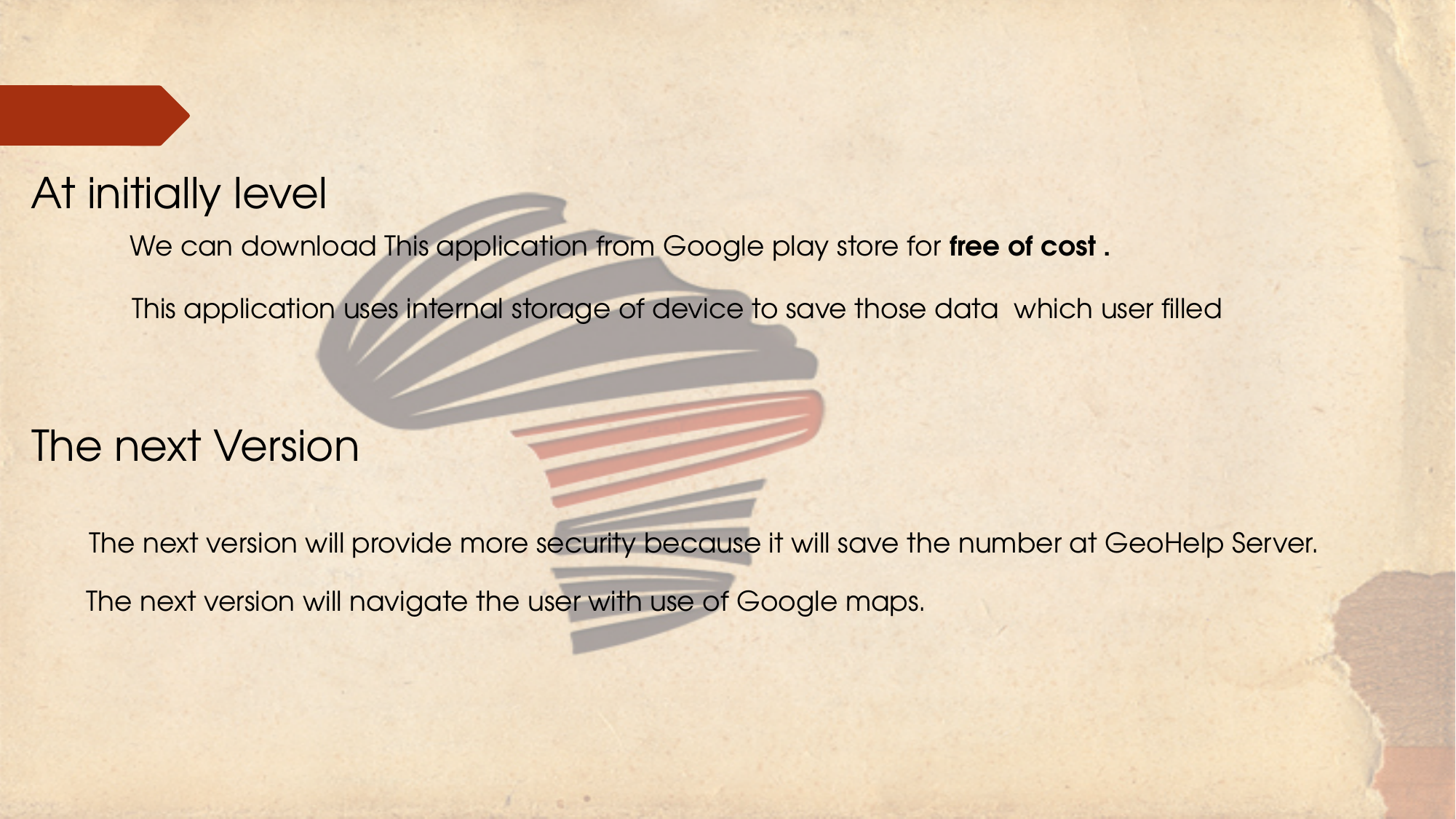

At initially level
We can download This application from Google play store for free of cost .
This application uses internal storage of device to save those data  which user filled
The next Version
The next version will provide more security because it will save the number at GeoHelp Server.
The next version will navigate the user with use of Google maps.